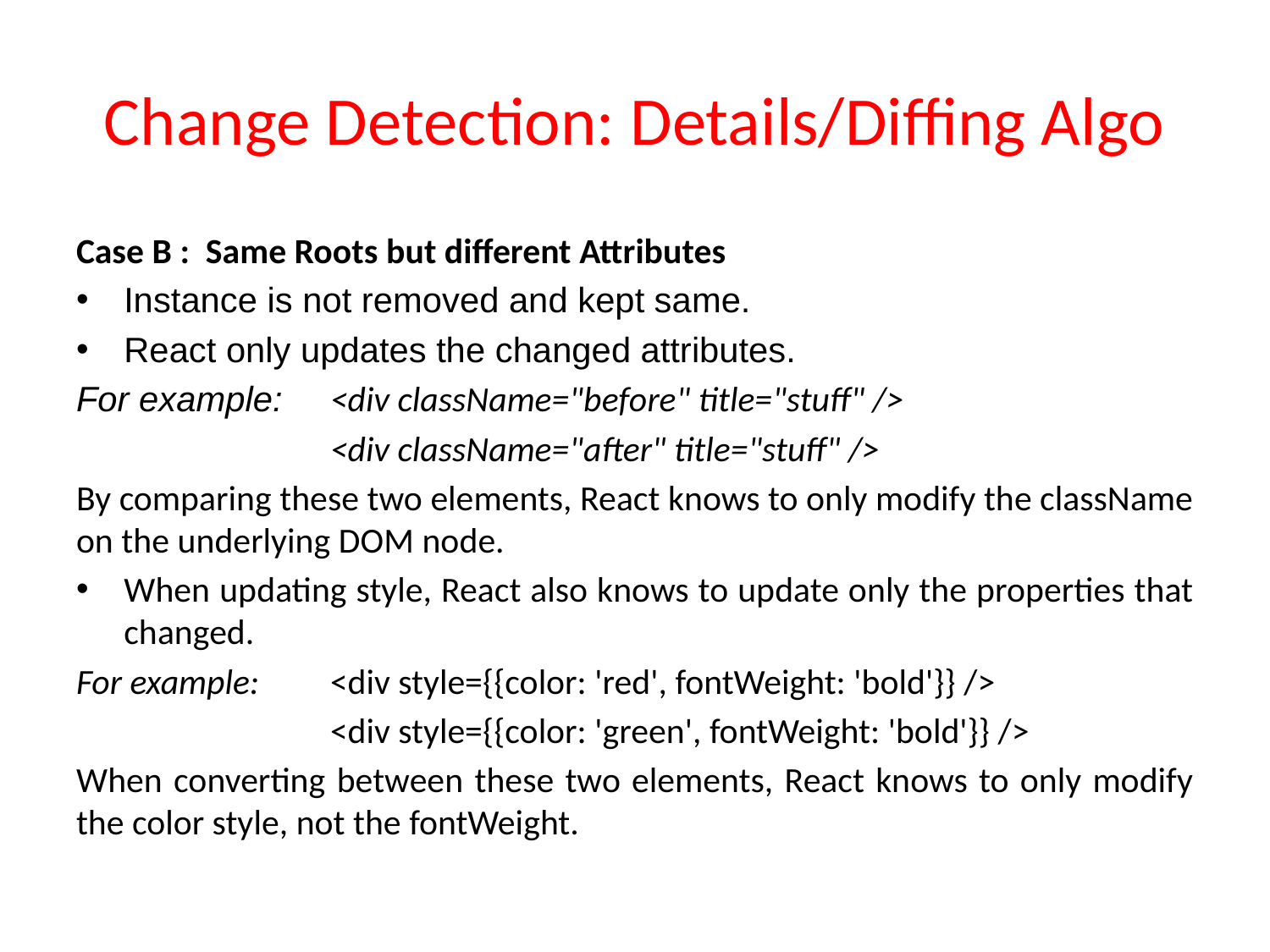

# Change Detection: Details/Diffing Algo
Case B :  Same Roots but different Attributes
Instance is not removed and kept same.
React only updates the changed attributes.
For example:	<div className="before" title="stuff" />
		<div className="after" title="stuff" />
By comparing these two elements, React knows to only modify the className on the underlying DOM node.
When updating style, React also knows to update only the properties that changed.
For example: 	<div style={{color: 'red', fontWeight: 'bold'}} />
		<div style={{color: 'green', fontWeight: 'bold'}} />
When converting between these two elements, React knows to only modify the color style, not the fontWeight.